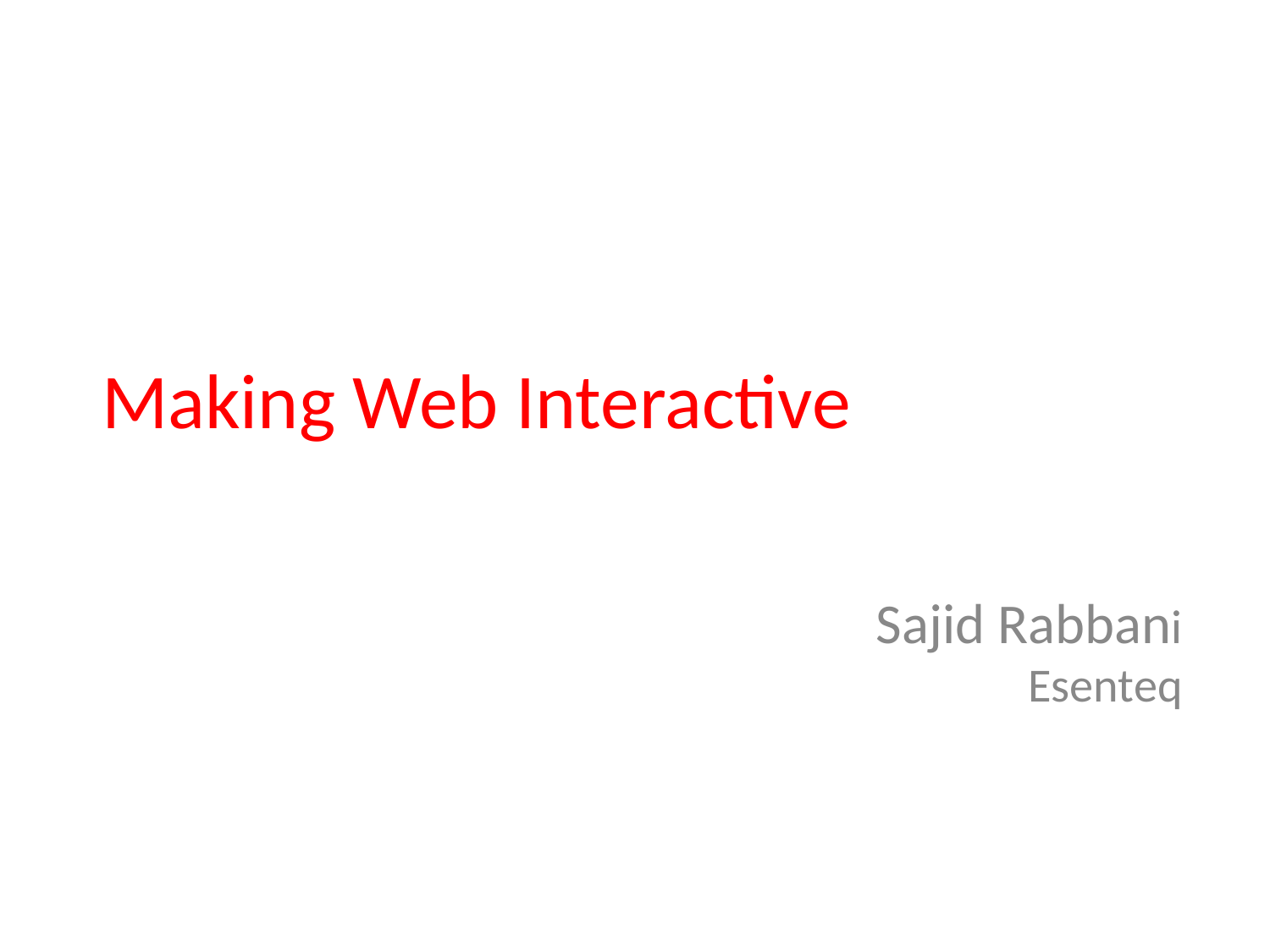

# Making Web Interactive
Sajid Rabbani
Esenteq